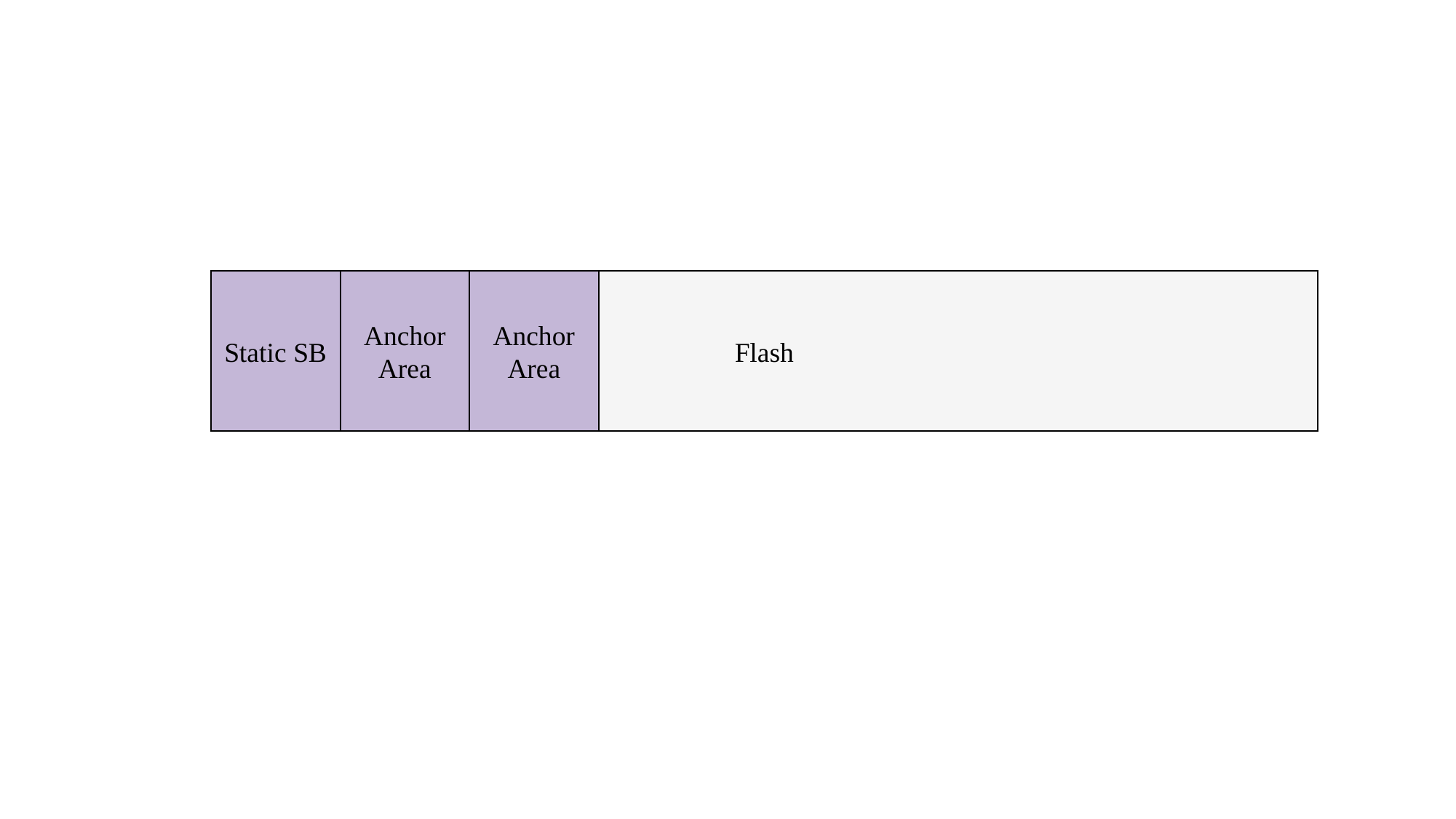

Flash
Static SB
Anchor Area
Anchor
Area